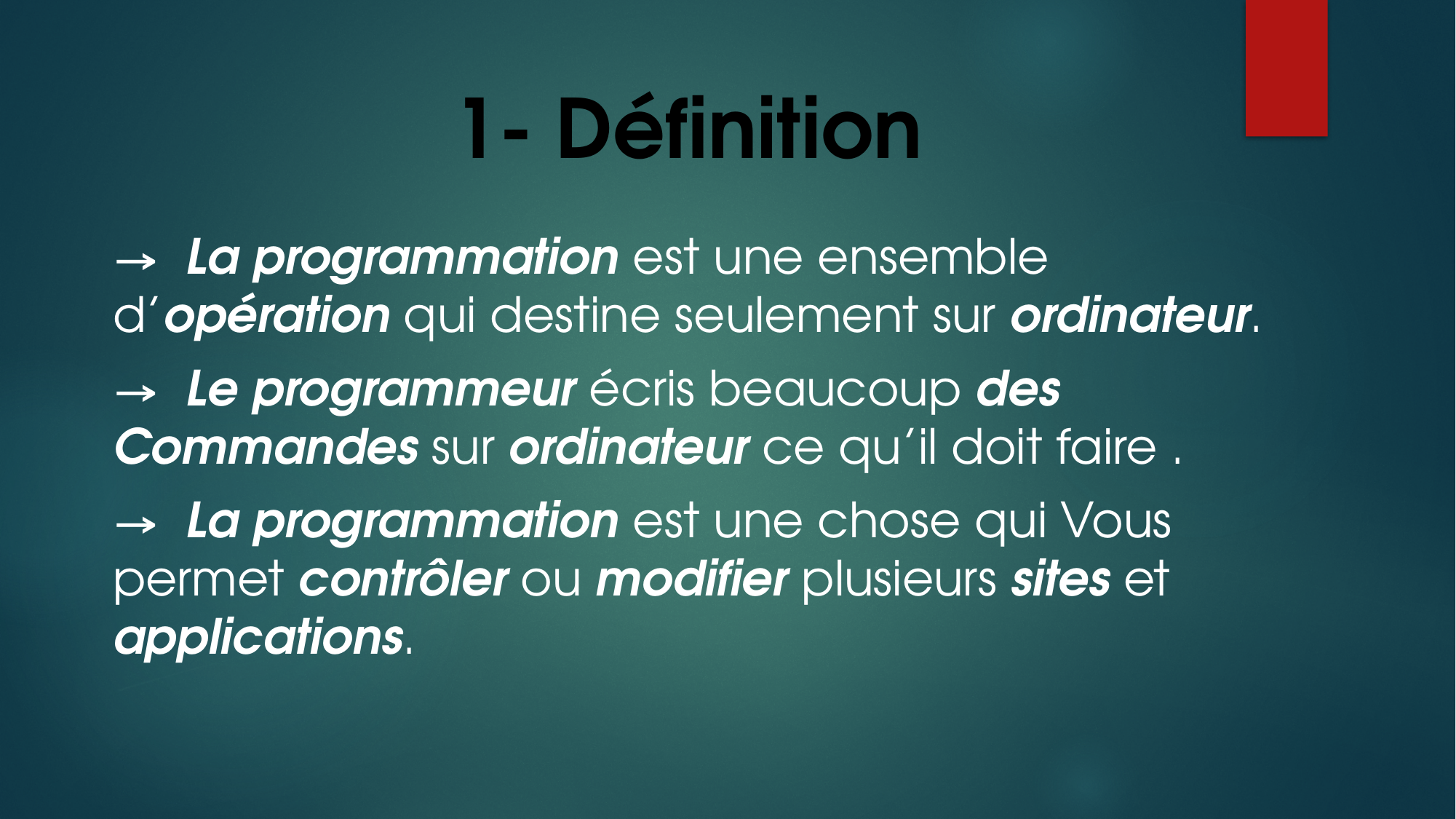

→  La programmation est une ensemble d’opération qui destine seulement sur ordinateur.
→  Le programmeur écris beaucoup des Commandes sur ordinateur ce qu’il doit faire .
→  La programmation est une chose qui Vous permet contrôler ou modifier plusieurs sites et applications.
1- Définition